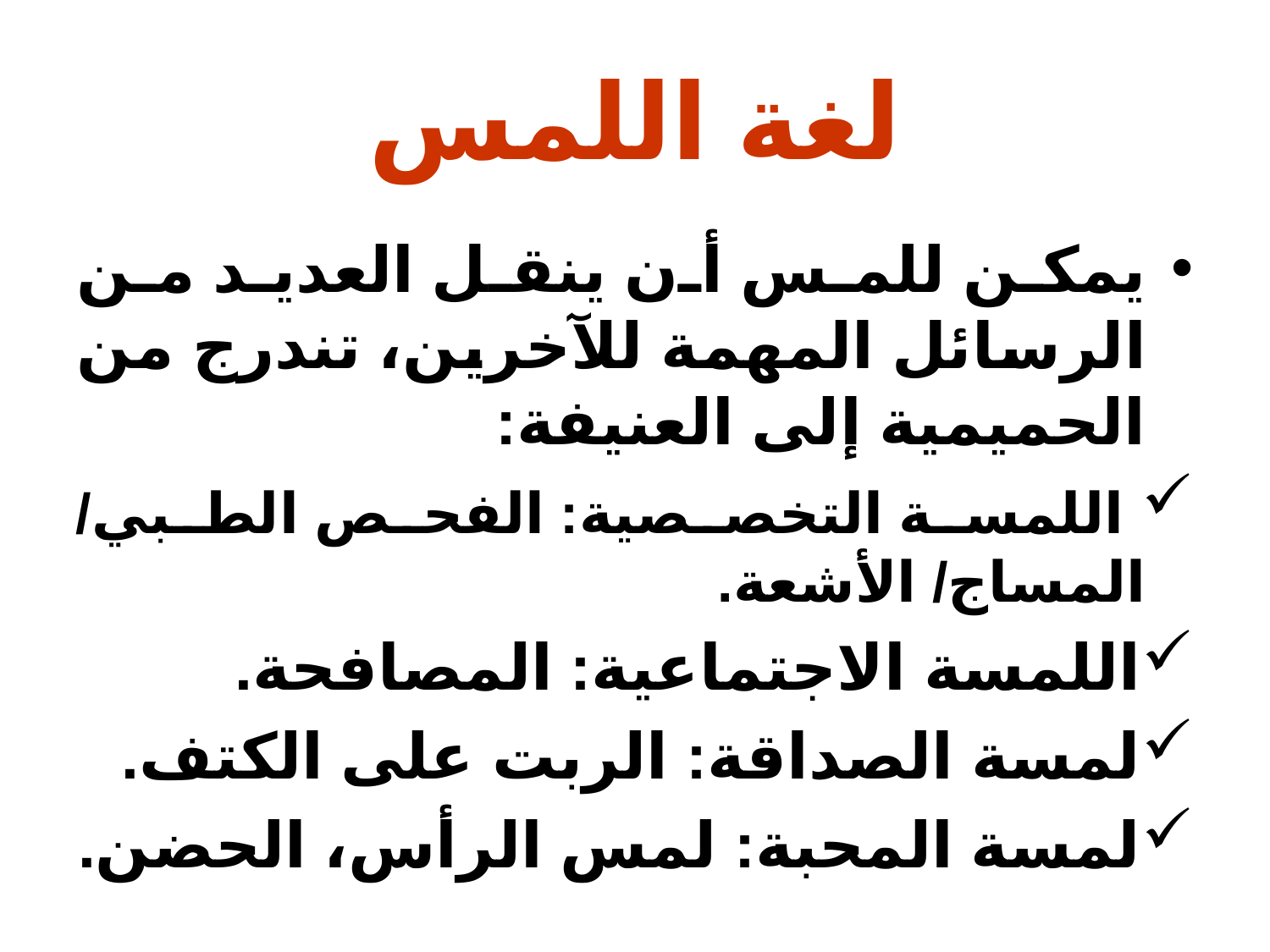

# لغة اللمس
يمكن للمس أن ينقل العديد من الرسائل المهمة للآخرين، تندرج من الحميمية إلى العنيفة:
 اللمسة التخصصية: الفحص الطبي/ المساج/ الأشعة.
اللمسة الاجتماعية: المصافحة.
لمسة الصداقة: الربت على الكتف.
لمسة المحبة: لمس الرأس، الحضن.